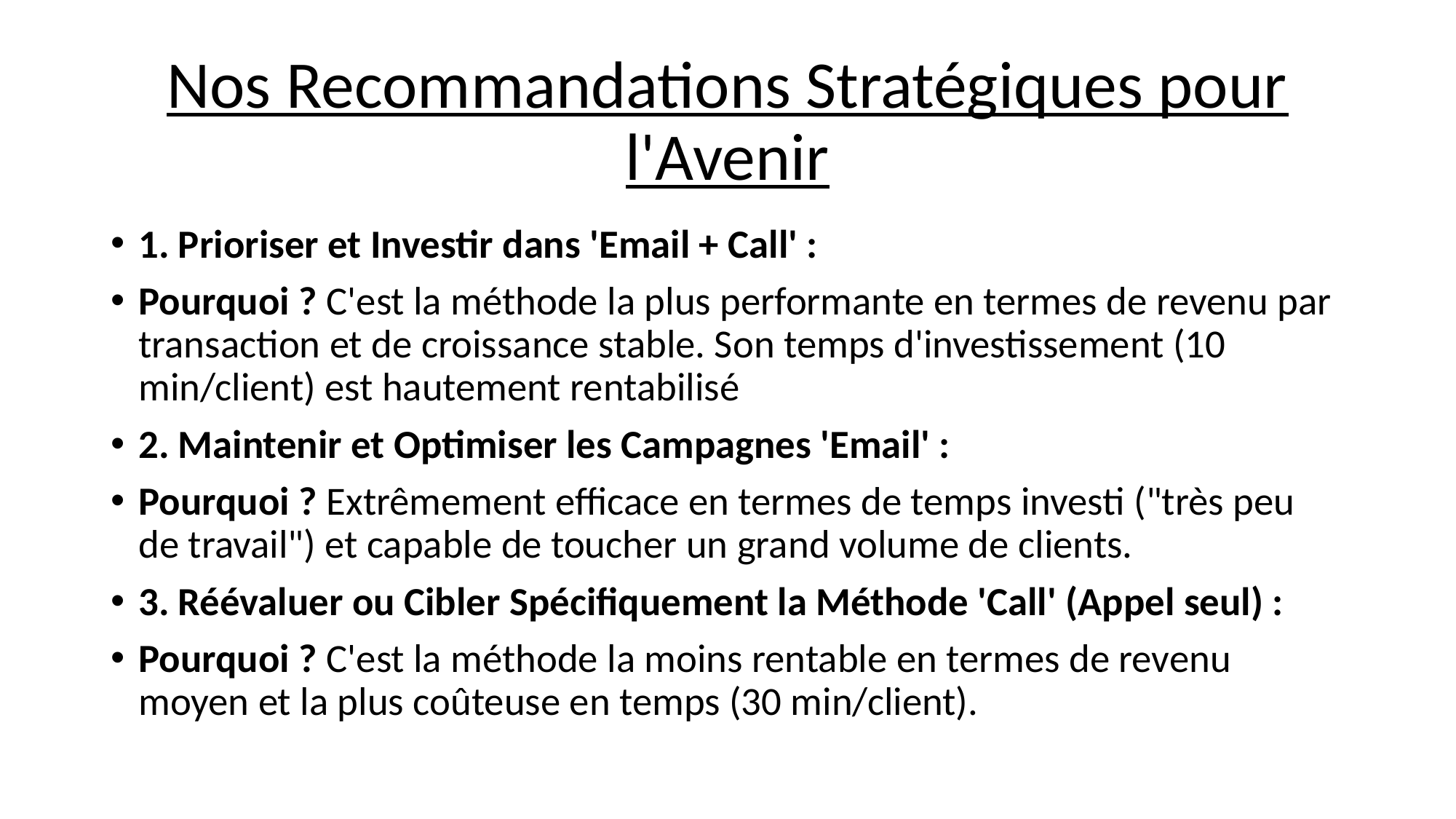

# Nos Recommandations Stratégiques pour l'Avenir
1. Prioriser et Investir dans 'Email + Call' :
Pourquoi ? C'est la méthode la plus performante en termes de revenu par transaction et de croissance stable. Son temps d'investissement (10 min/client) est hautement rentabilisé
2. Maintenir et Optimiser les Campagnes 'Email' :
Pourquoi ? Extrêmement efficace en termes de temps investi ("très peu de travail") et capable de toucher un grand volume de clients.
3. Réévaluer ou Cibler Spécifiquement la Méthode 'Call' (Appel seul) :
Pourquoi ? C'est la méthode la moins rentable en termes de revenu moyen et la plus coûteuse en temps (30 min/client).